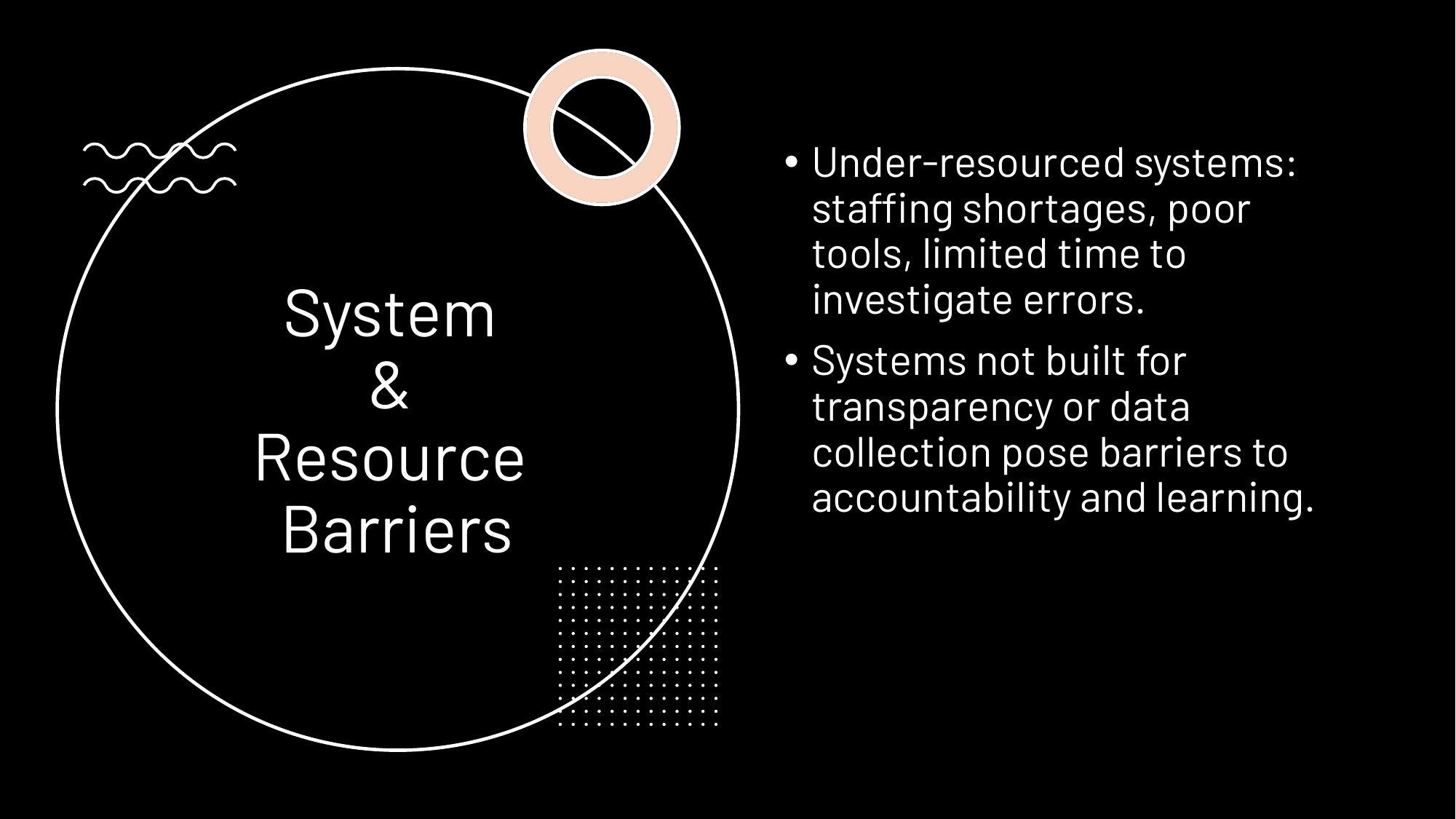

Under-resourced systems: staffing shortages, poor tools, limited time to investigate errors.
Systems not built for transparency or data collection pose barriers to accountability and learning.

# System & Resource Barriers